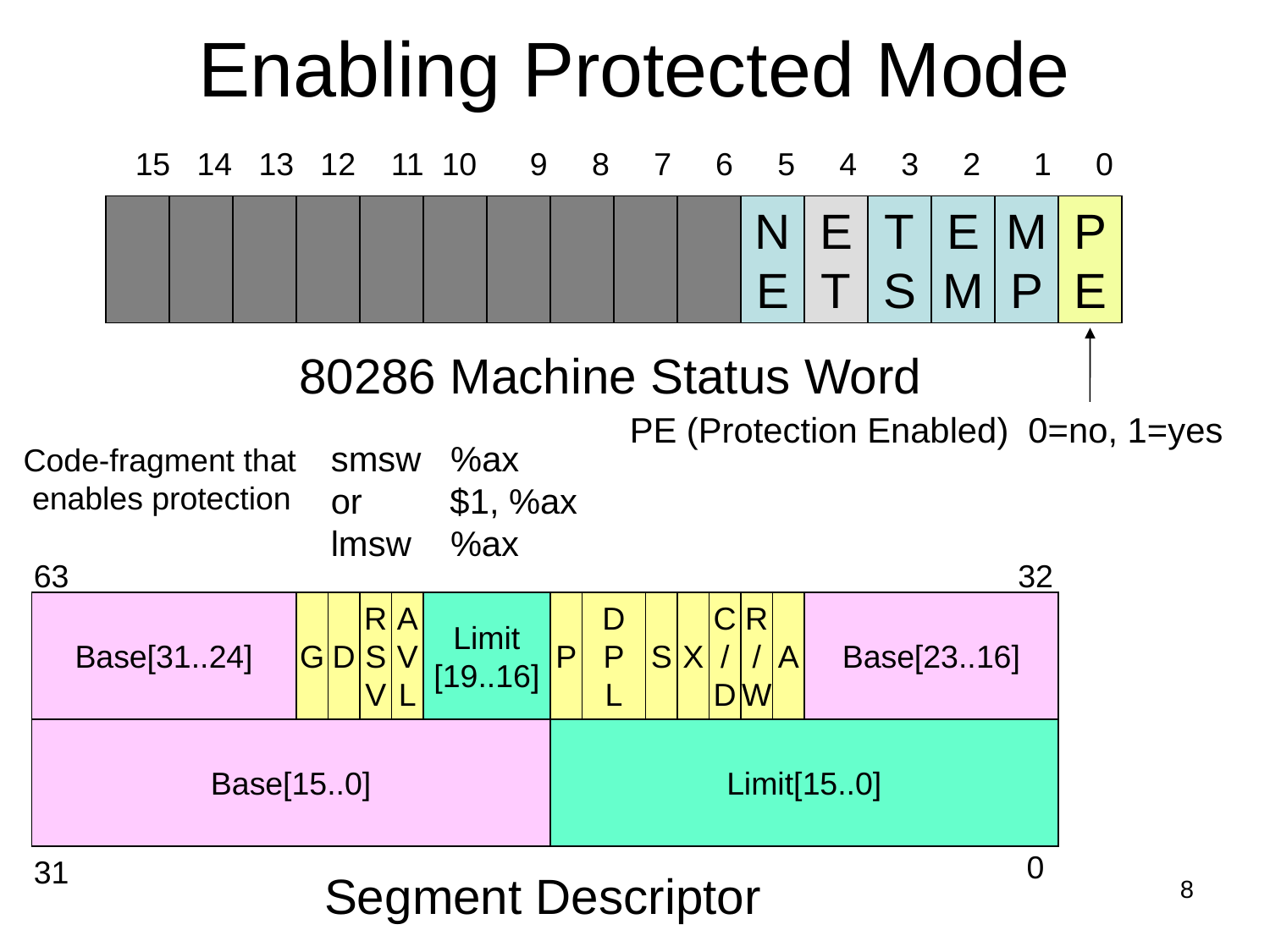

# Enabling Protected Mode
 15   14   13   12    11  10      9     8     7     6     5     4     3     2      1     0

N
E
E
T
T
S
E
M
M
P
P
E

80286 Machine Status Word
PE (Protection Enabled)  0=no, 1=yes
smsw   %ax
or         $1, %ax
lmsw    %ax
Code-fragment that
 enables protection
63
32
Base[31..24]

G
D
R
S
V
A
V
L

Limit
[19..16]

P

D
P
L
S
X
C
/
D
R
/
W
A

Base[23..16]

Base[15..0]
Limit[15..0]
0
31
Segment Descriptor
8